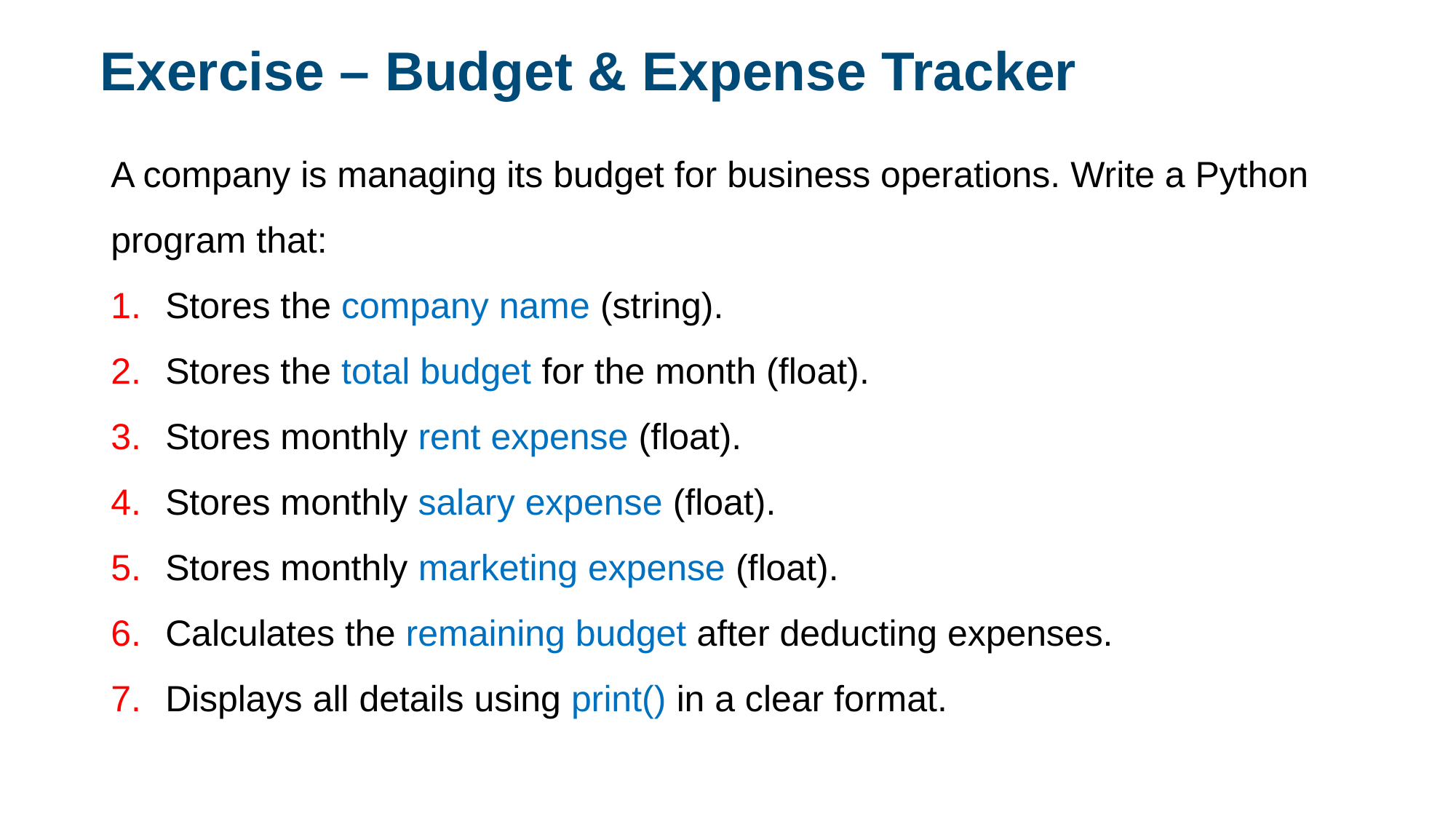

Exercise – Budget & Expense Tracker
A company is managing its budget for business operations. Write a Python program that:
Stores the company name (string).
Stores the total budget for the month (float).
Stores monthly rent expense (float).
Stores monthly salary expense (float).
Stores monthly marketing expense (float).
Calculates the remaining budget after deducting expenses.
Displays all details using print() in a clear format.